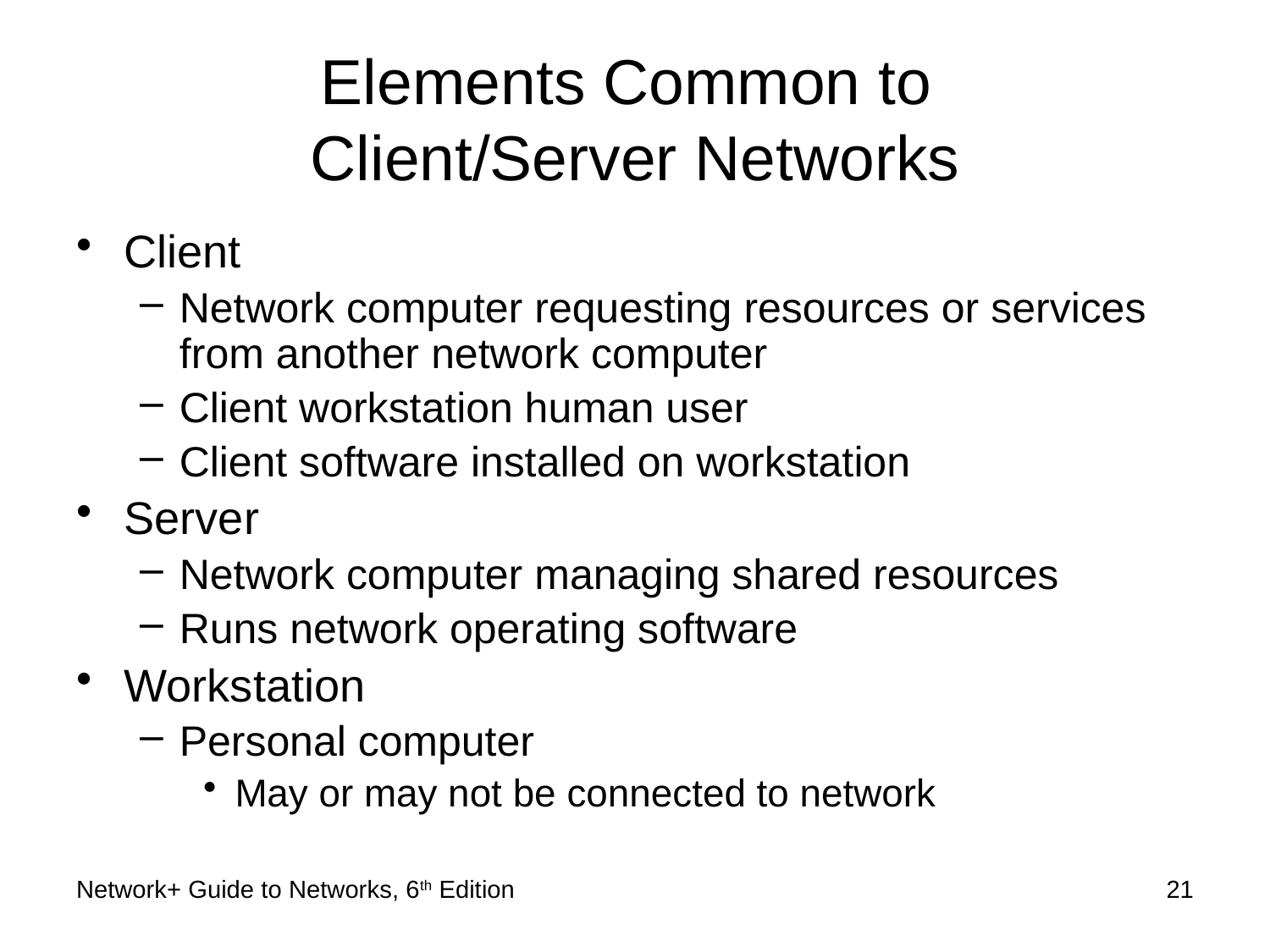

# Elements Common to Client/Server Networks
Client
Network computer requesting resources or services from another network computer
Client workstation human user
Client software installed on workstation
Server
Network computer managing shared resources
Runs network operating software
Workstation
Personal computer
May or may not be connected to network
Network+ Guide to Networks, 6th Edition
21